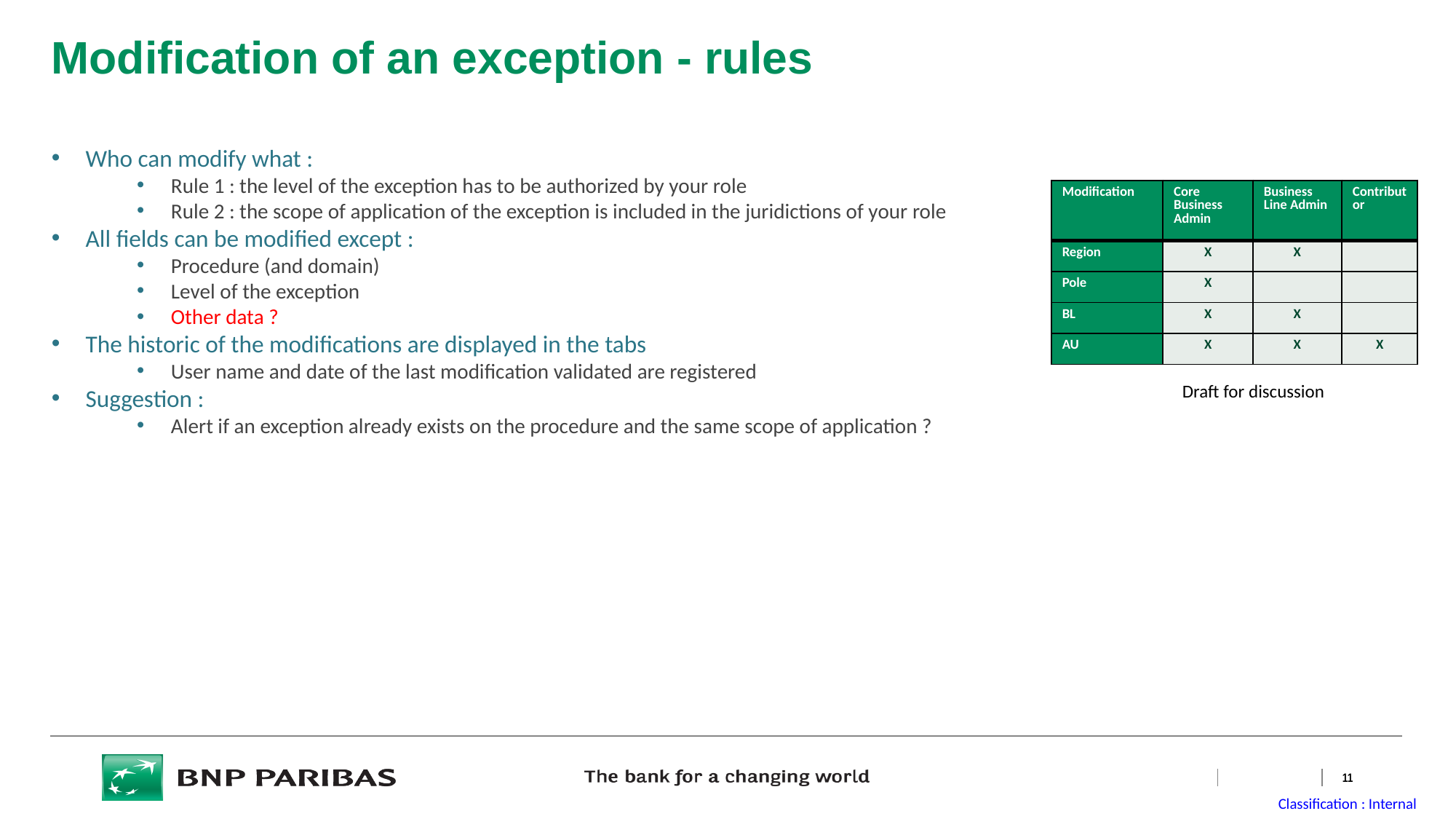

# Modification of an exception - rules
Who can modify what :
Rule 1 : the level of the exception has to be authorized by your role
Rule 2 : the scope of application of the exception is included in the juridictions of your role
All fields can be modified except :
Procedure (and domain)
Level of the exception
Other data ?
The historic of the modifications are displayed in the tabs
User name and date of the last modification validated are registered
Suggestion :
Alert if an exception already exists on the procedure and the same scope of application ?

| Modification | Core Business Admin | Business Line Admin | Contributor |
| --- | --- | --- | --- |
| Region | X | X |  |
| Pole | X |  |  |
| BL | X | X |  |
| AU | X | X | X |
Draft for discussion